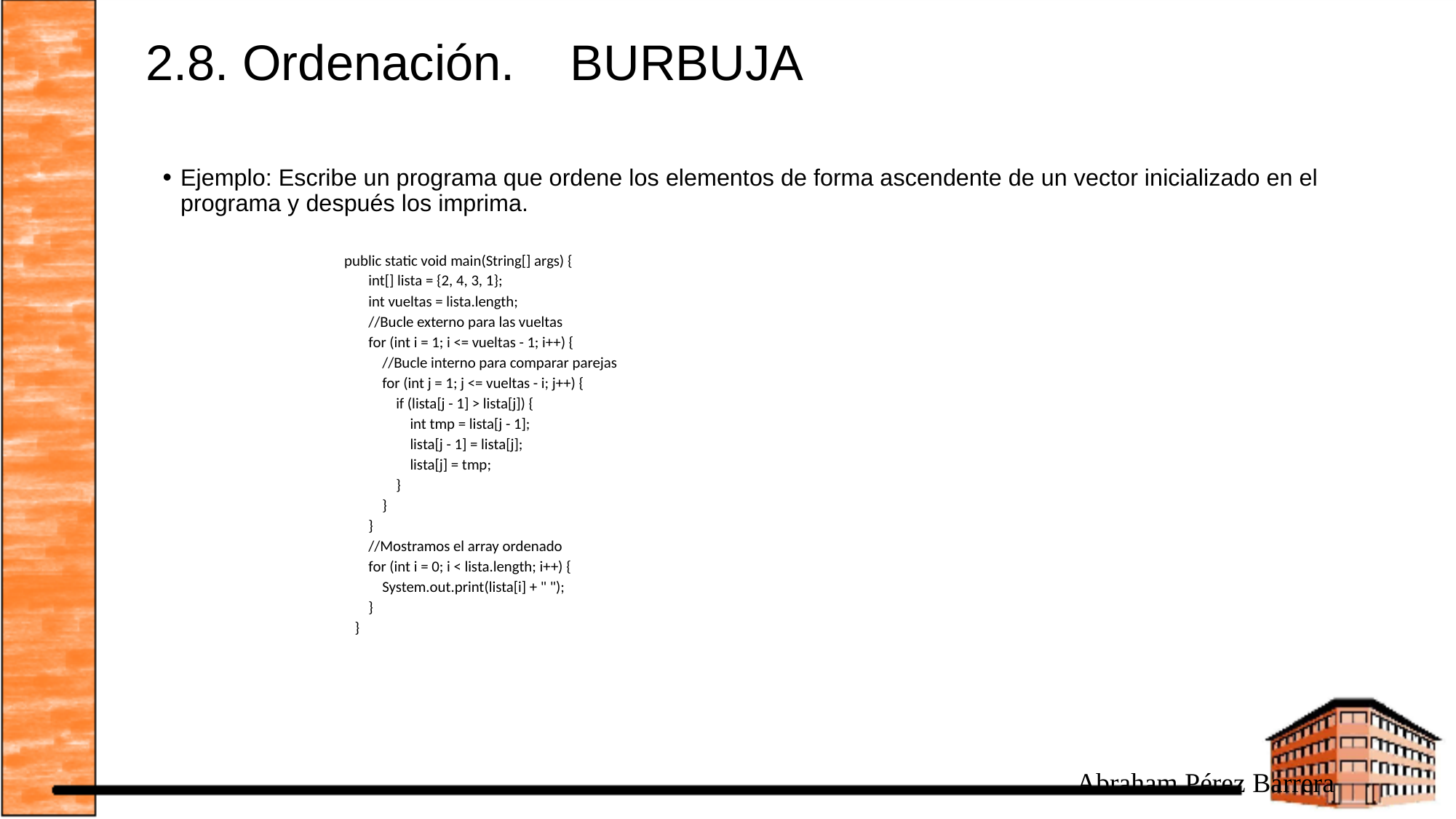

# 2.8. Ordenación.    BURBUJA
Ejemplo: Escribe un programa que ordene los elementos de forma ascendente de un vector inicializado en el programa y después los imprima.

 public static void main(String[] args) {
        int[] lista = {2, 4, 3, 1};
        int vueltas = lista.length;
        //Bucle externo para las vueltas
        for (int i = 1; i <= vueltas - 1; i++) {
            //Bucle interno para comparar parejas
            for (int j = 1; j <= vueltas - i; j++) {
                if (lista[j - 1] > lista[j]) {
                    int tmp = lista[j - 1];
                    lista[j - 1] = lista[j];
                    lista[j] = tmp;
                }
            }
        }
        //Mostramos el array ordenado
        for (int i = 0; i < lista.length; i++) {
            System.out.print(lista[i] + " ");
        }
    }